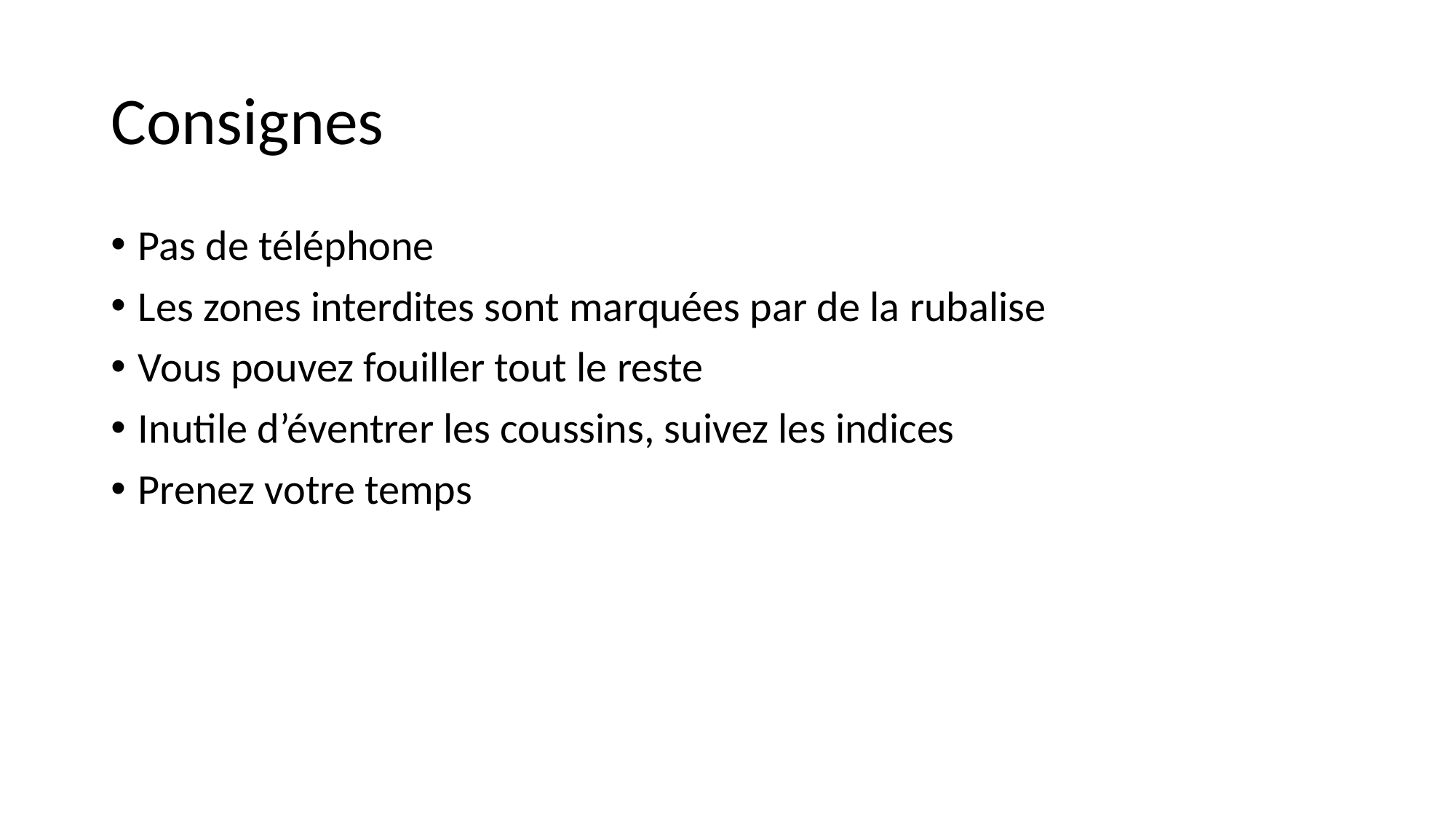

# Consignes
Pas de téléphone
Les zones interdites sont marquées par de la rubalise
Vous pouvez fouiller tout le reste
Inutile d’éventrer les coussins, suivez les indices
Prenez votre temps